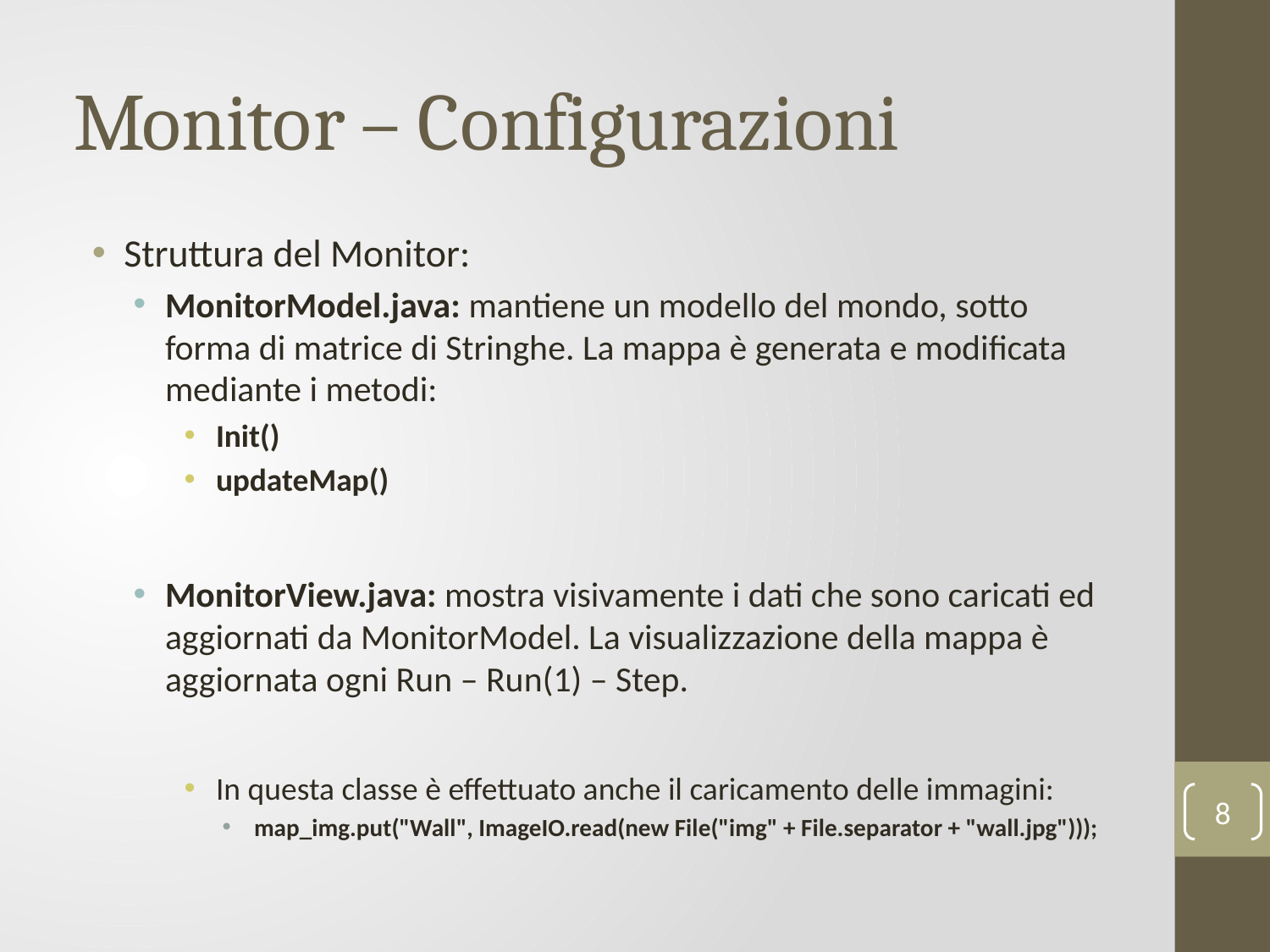

# Monitor – Configurazioni
Struttura del Monitor:
MonitorModel.java: mantiene un modello del mondo, sotto forma di matrice di Stringhe. La mappa è generata e modificata mediante i metodi:
Init()
updateMap()

MonitorView.java: mostra visivamente i dati che sono caricati ed aggiornati da MonitorModel. La visualizzazione della mappa è aggiornata ogni Run – Run(1) – Step.

In questa classe è effettuato anche il caricamento delle immagini:
map_img.put("Wall", ImageIO.read(new File("img" + File.separator + "wall.jpg")));
8